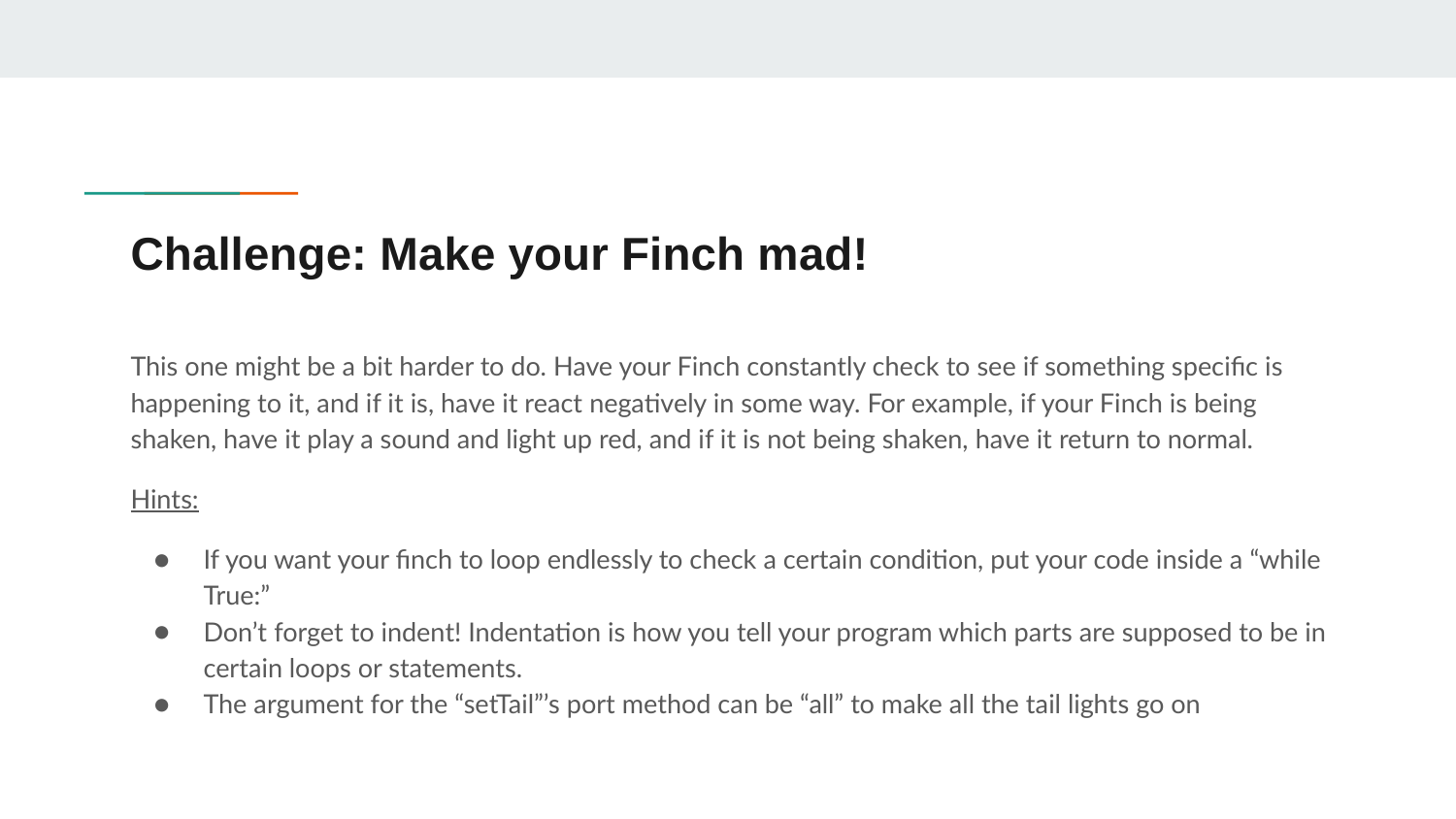

# Challenge: Make your Finch mad!
This one might be a bit harder to do. Have your Finch constantly check to see if something specific is happening to it, and if it is, have it react negatively in some way. For example, if your Finch is being shaken, have it play a sound and light up red, and if it is not being shaken, have it return to normal.
Hints:
If you want your finch to loop endlessly to check a certain condition, put your code inside a “while True:”
Don’t forget to indent! Indentation is how you tell your program which parts are supposed to be in certain loops or statements.
The argument for the “setTail”’s port method can be “all” to make all the tail lights go on